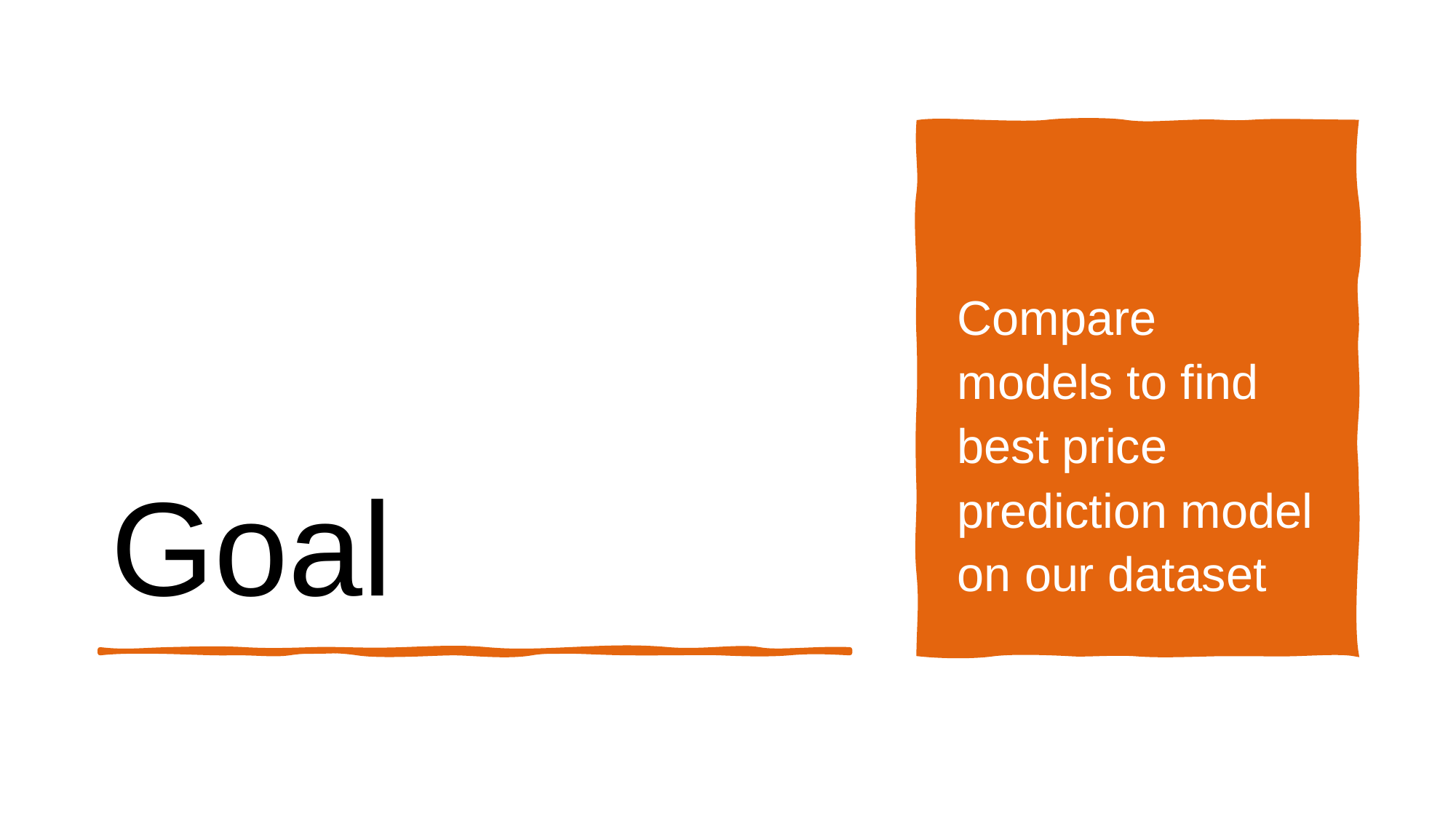

# Goal
Compare models to find best price prediction model on our dataset